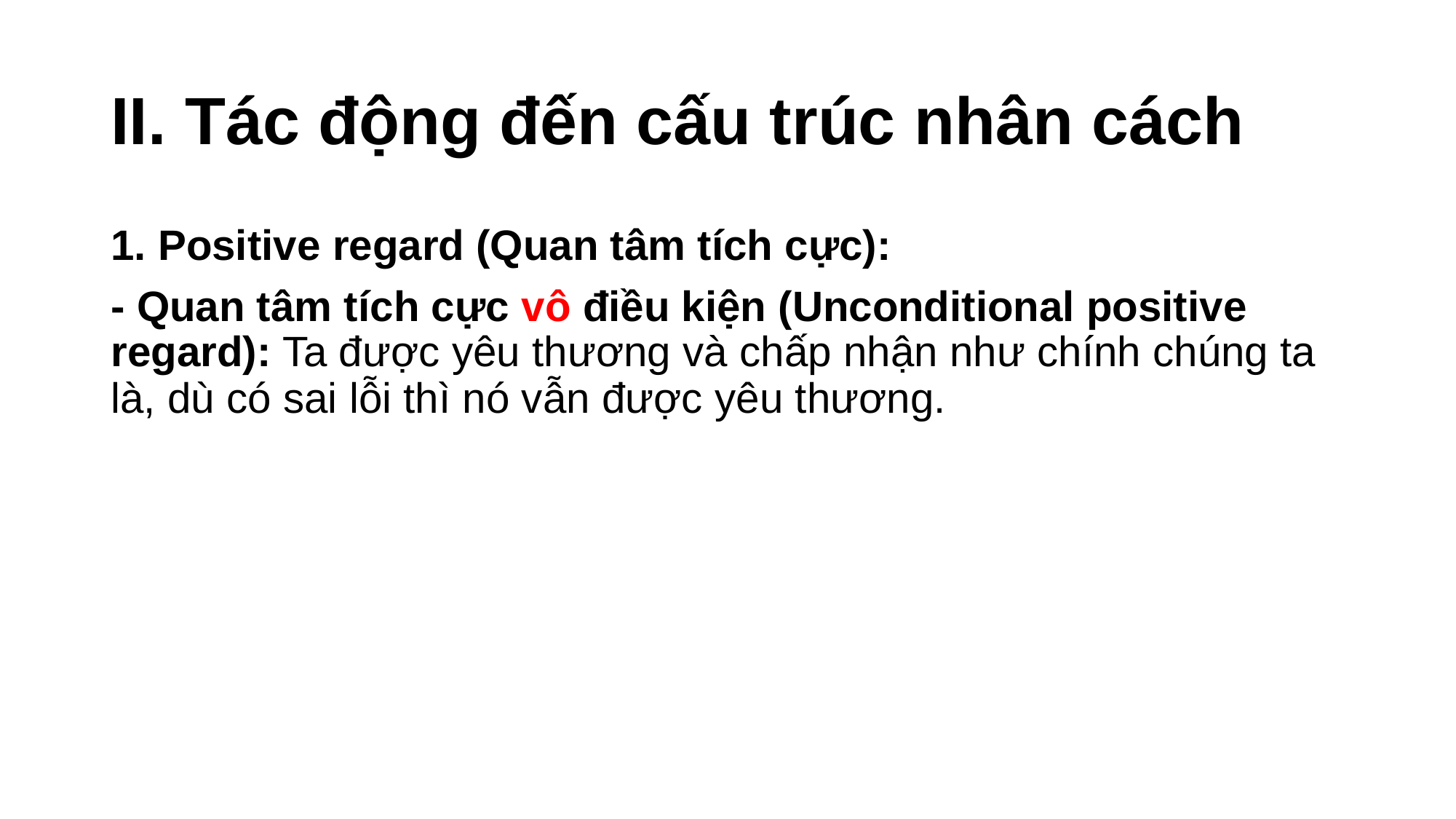

# II. Tác động đến cấu trúc nhân cách
1. Positive regard (Quan tâm tích cực):
- Quan tâm tích cực vô điều kiện (Unconditional positive regard): Ta được yêu thương và chấp nhận như chính chúng ta là, dù có sai lỗi thì nó vẫn được yêu thương.